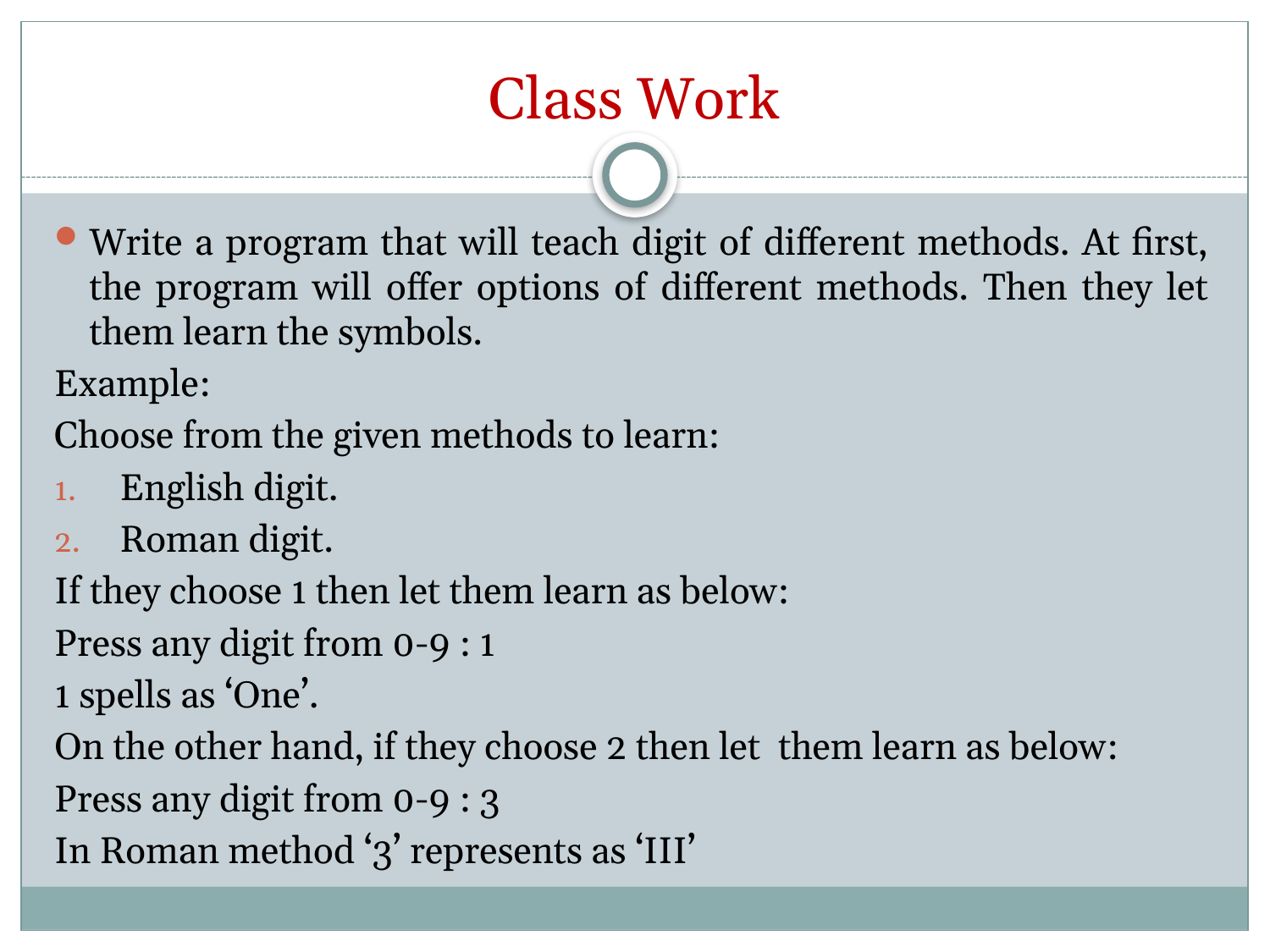

# Class Work
Write a program that will teach digit of different methods. At first, the program will offer options of different methods. Then they let them learn the symbols.
Example:
Choose from the given methods to learn:
English digit.
Roman digit.
If they choose 1 then let them learn as below:
Press any digit from 0-9 : 1
1 spells as ‘One’.
On the other hand, if they choose 2 then let  them learn as below:
Press any digit from 0-9 : 3
In Roman method ‘3’ represents as ‘III’